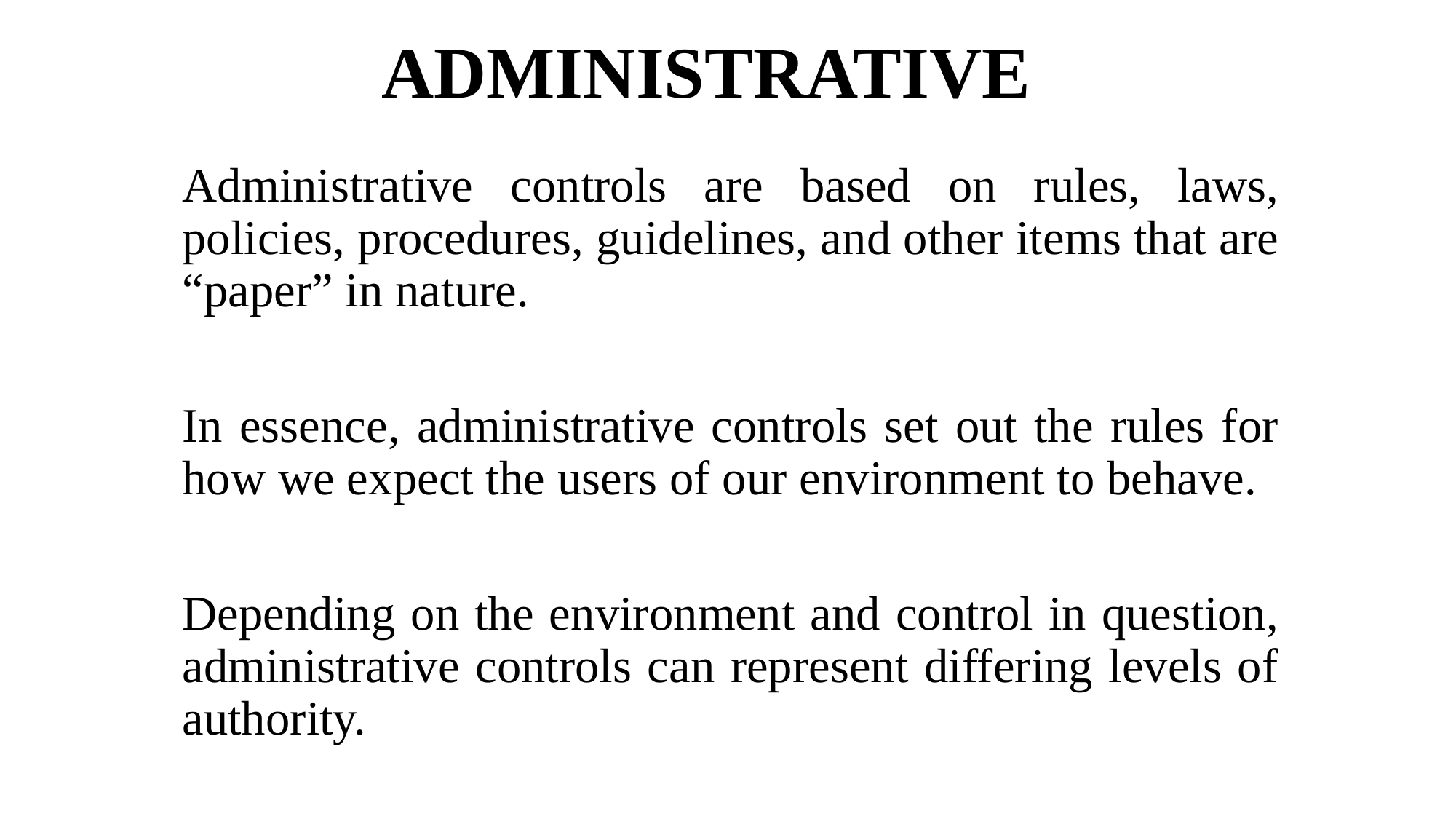

# ADMINISTRATIVE
Administrative controls are based on rules, laws, policies, procedures, guidelines, and other items that are “paper” in nature.

In essence, administrative controls set out the rules for how we expect the users of our environment to behave.

Depending on the environment and control in question, administrative controls can represent differing levels of authority.